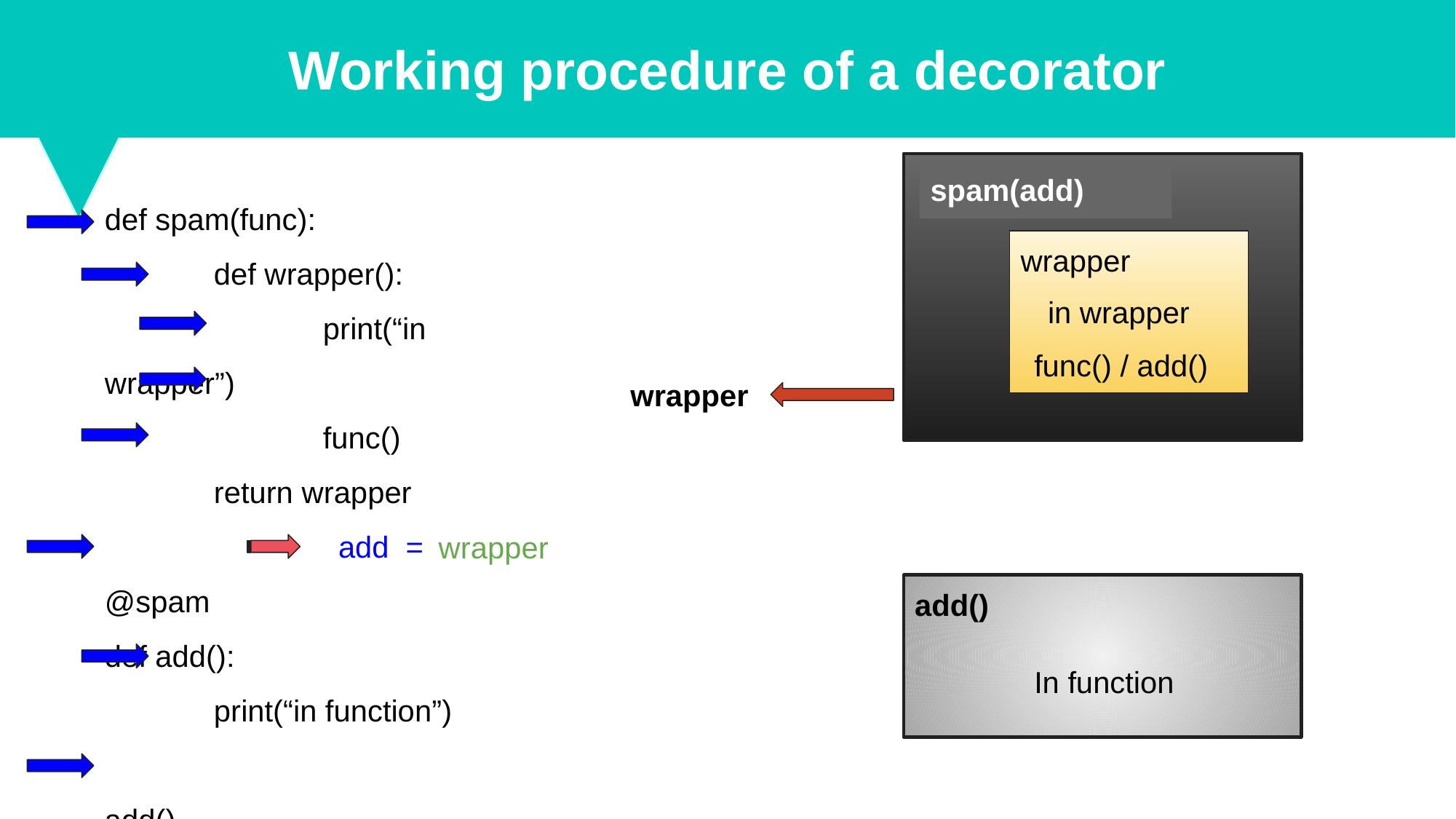

Working procedure of a decorator

def spam(func):
	def wrapper():
		print(“in wrapper”)
		func()
	return wrapper

@spam
def add():
	print(“in function”)

add()

  spam(func)
spam(add)

wrapper

in wrapper

func() / add()
   wrapper

add  = spam(add)
wrapper

add()

In function